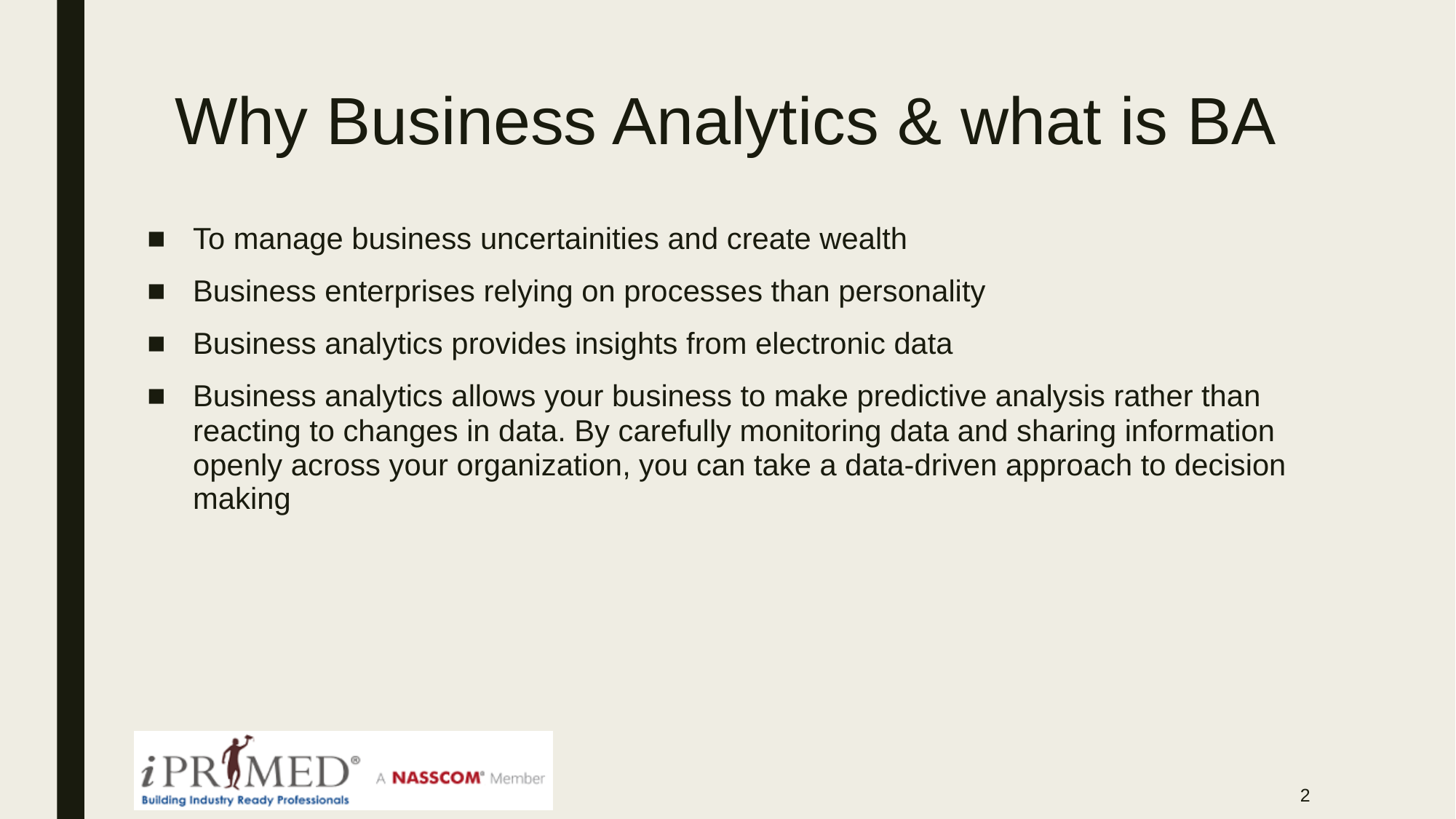

# Why Business Analytics & what is BA
To manage business uncertainities and create wealth
Business enterprises relying on processes than personality
Business analytics provides insights from electronic data
Business analytics allows your business to make predictive analysis rather than reacting to changes in data. By carefully monitoring data and sharing information openly across your organization, you can take a data-driven approach to decision making

2